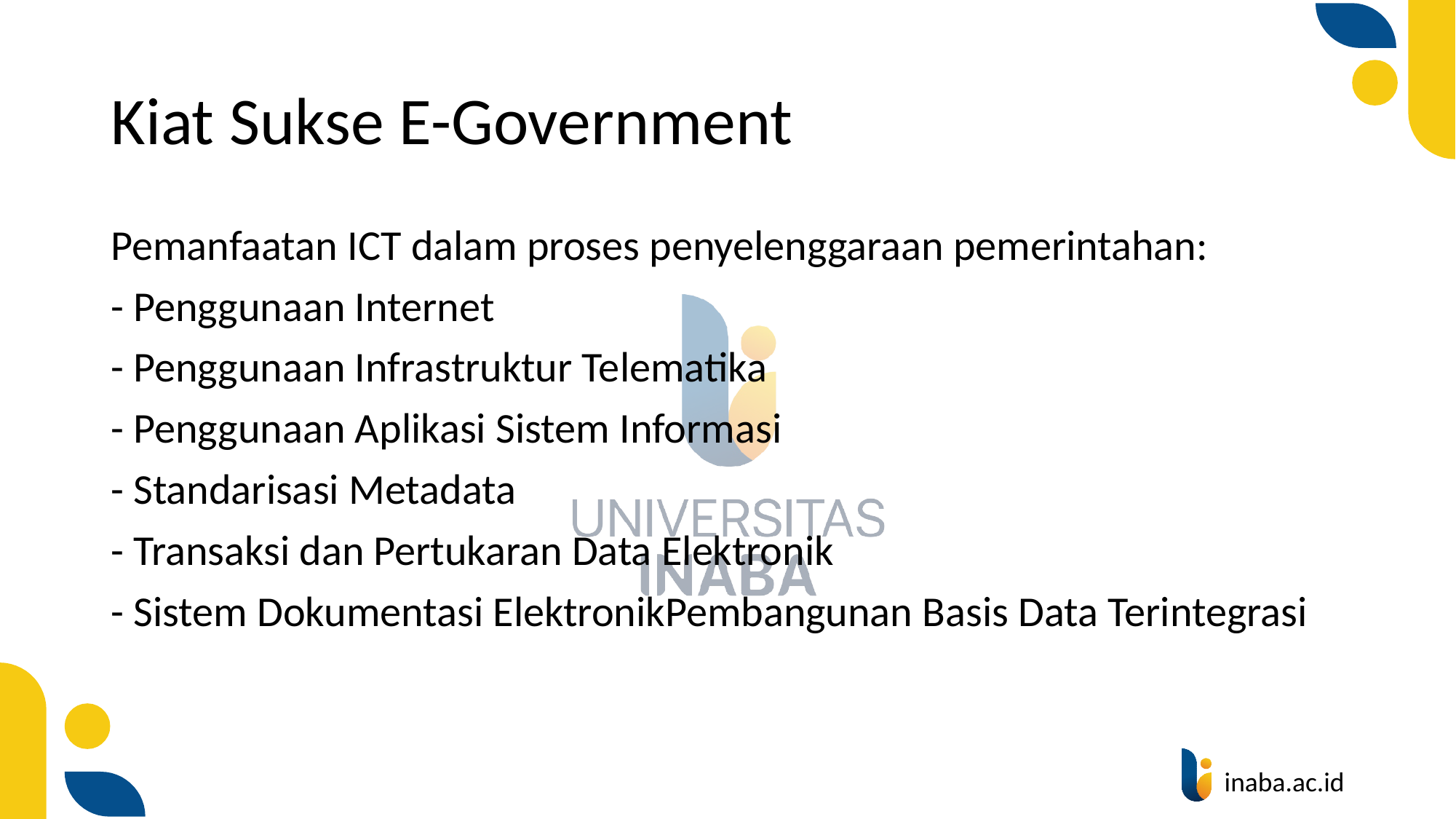

# Kiat Sukse E-Government
Pemanfaatan ICT dalam proses penyelenggaraan pemerintahan:
- Penggunaan Internet
- Penggunaan Infrastruktur Telematika
- Penggunaan Aplikasi Sistem Informasi
- Standarisasi Metadata
- Transaksi dan Pertukaran Data Elektronik
- Sistem Dokumentasi ElektronikPembangunan Basis Data Terintegrasi